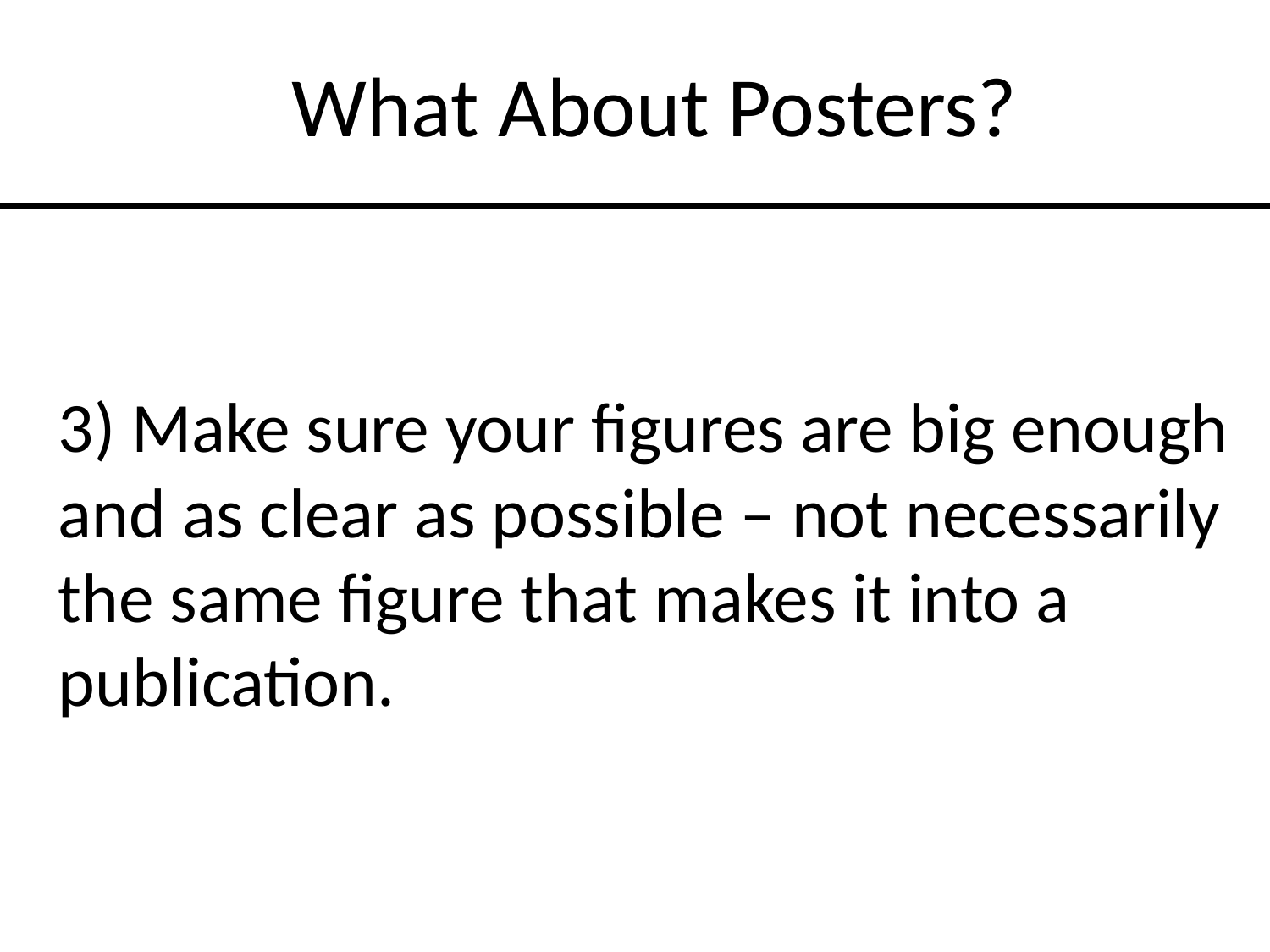

What About Posters?
3) Make sure your figures are big enough and as clear as possible – not necessarily the same figure that makes it into a publication.